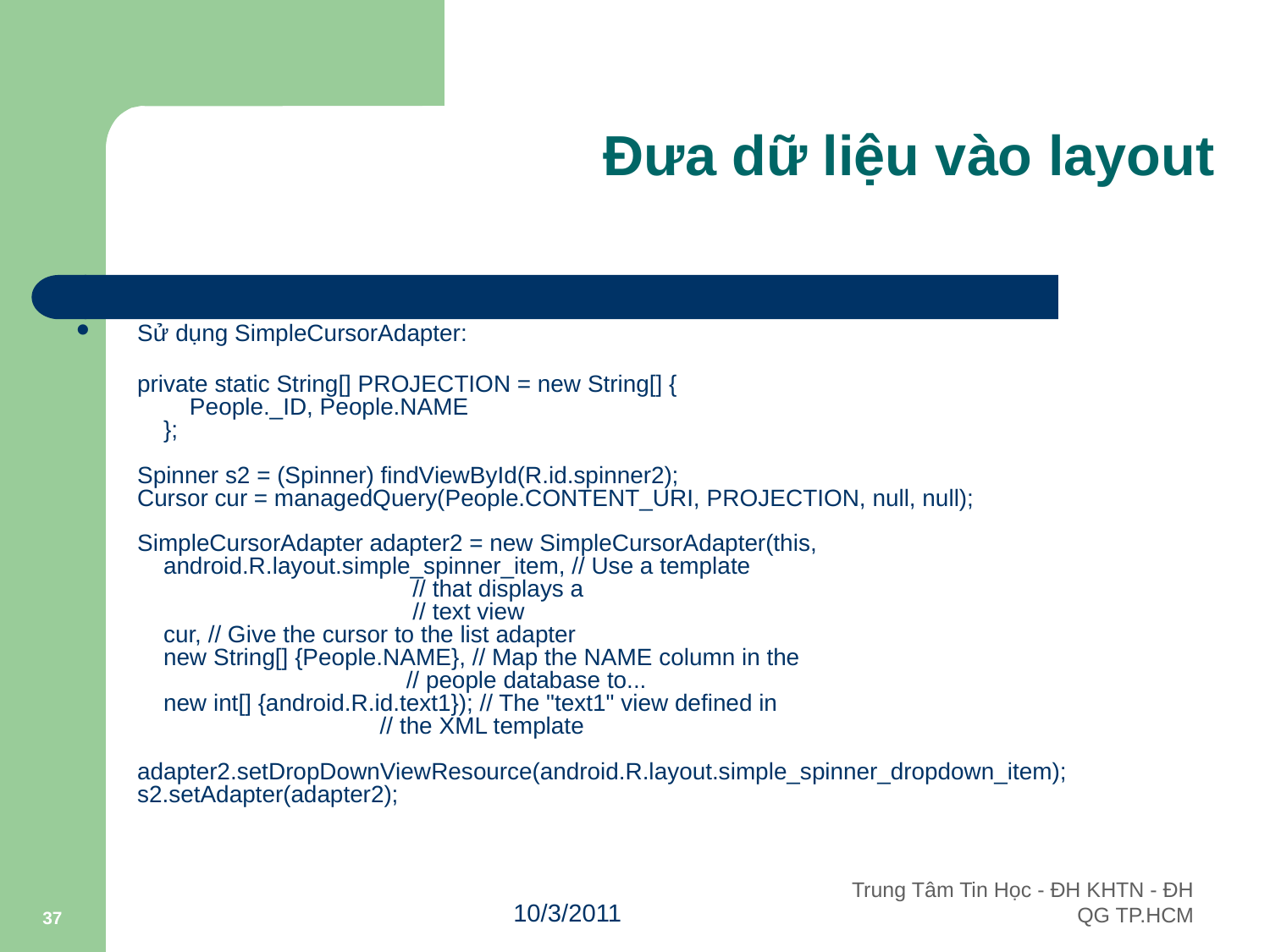

# Đưa dữ liệu vào layout
Sử dụng SimpleCursorAdapter:
private static String[] PROJECTION = new String[] {
        People._ID, People.NAME
    };
Spinner s2 = (Spinner) findViewById(R.id.spinner2);
Cursor cur = managedQuery(People.CONTENT_URI, PROJECTION, null, null);
     
SimpleCursorAdapter adapter2 = new SimpleCursorAdapter(this,
    android.R.layout.simple_spinner_item, // Use a template
                                          // that displays a
                                          // text view
    cur, // Give the cursor to the list adapter
    new String[] {People.NAME}, // Map the NAME column in the
                                         // people database to...
    new int[] {android.R.id.text1}); // The "text1" view defined in
                                     // the XML template
                                         
adapter2.setDropDownViewResource(android.R.layout.simple_spinner_dropdown_item);
s2.setAdapter(adapter2);
37
10/3/2011
Trung Tâm Tin Học - ĐH KHTN - ĐH QG TP.HCM